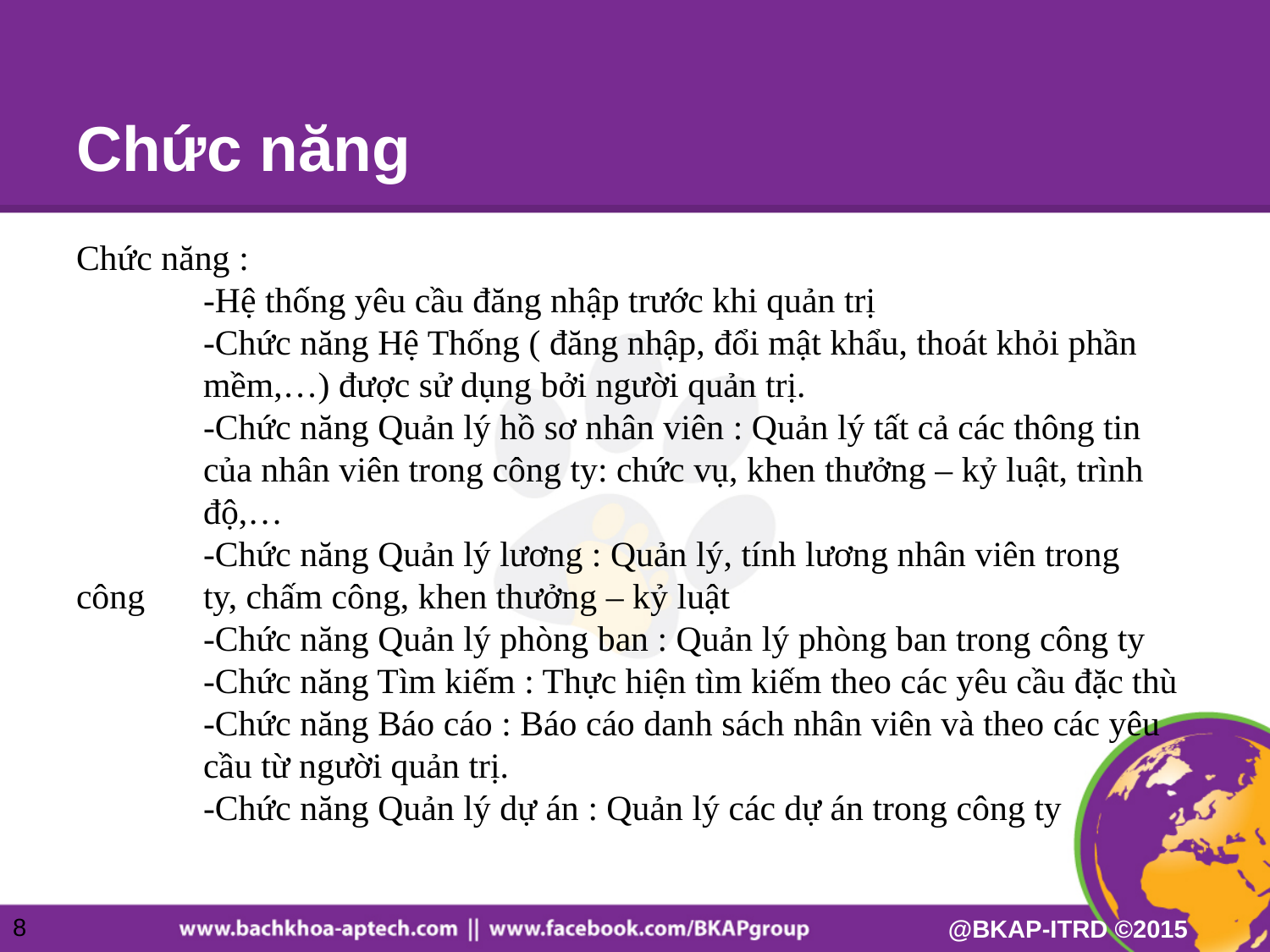

# Chức năng
Chức năng :
	-Hệ thống yêu cầu đăng nhập trước khi quản trị
	-Chức năng Hệ Thống ( đăng nhập, đổi mật khẩu, thoát khỏi phần 	mềm,…) được sử dụng bởi người quản trị.
	-Chức năng Quản lý hồ sơ nhân viên : Quản lý tất cả các thông tin 	của nhân viên trong công ty: chức vụ, khen thưởng – kỷ luật, trình 	độ,…
	-Chức năng Quản lý lương : Quản lý, tính lương nhân viên trong công 	ty, chấm công, khen thưởng – kỷ luật
	-Chức năng Quản lý phòng ban : Quản lý phòng ban trong công ty
	-Chức năng Tìm kiếm : Thực hiện tìm kiếm theo các yêu cầu đặc thù
	-Chức năng Báo cáo : Báo cáo danh sách nhân viên và theo các yêu 	cầu từ người quản trị.
	-Chức năng Quản lý dự án : Quản lý các dự án trong công ty

8